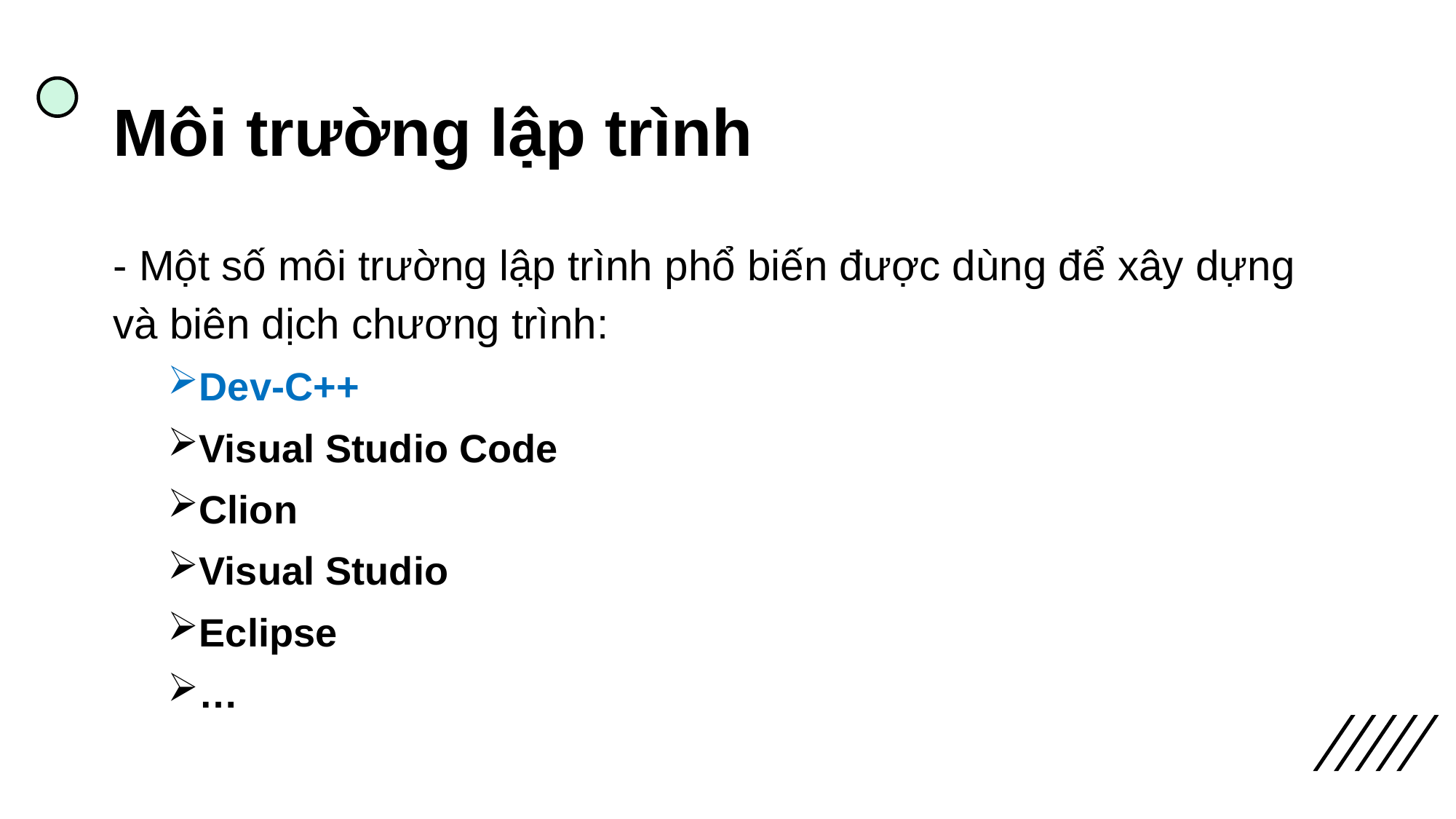

# Môi trường lập trình
- Một số môi trường lập trình phổ biến được dùng để xây dựng và biên dịch chương trình:
Dev-C++
Visual Studio Code
Clion
Visual Studio
Eclipse
…